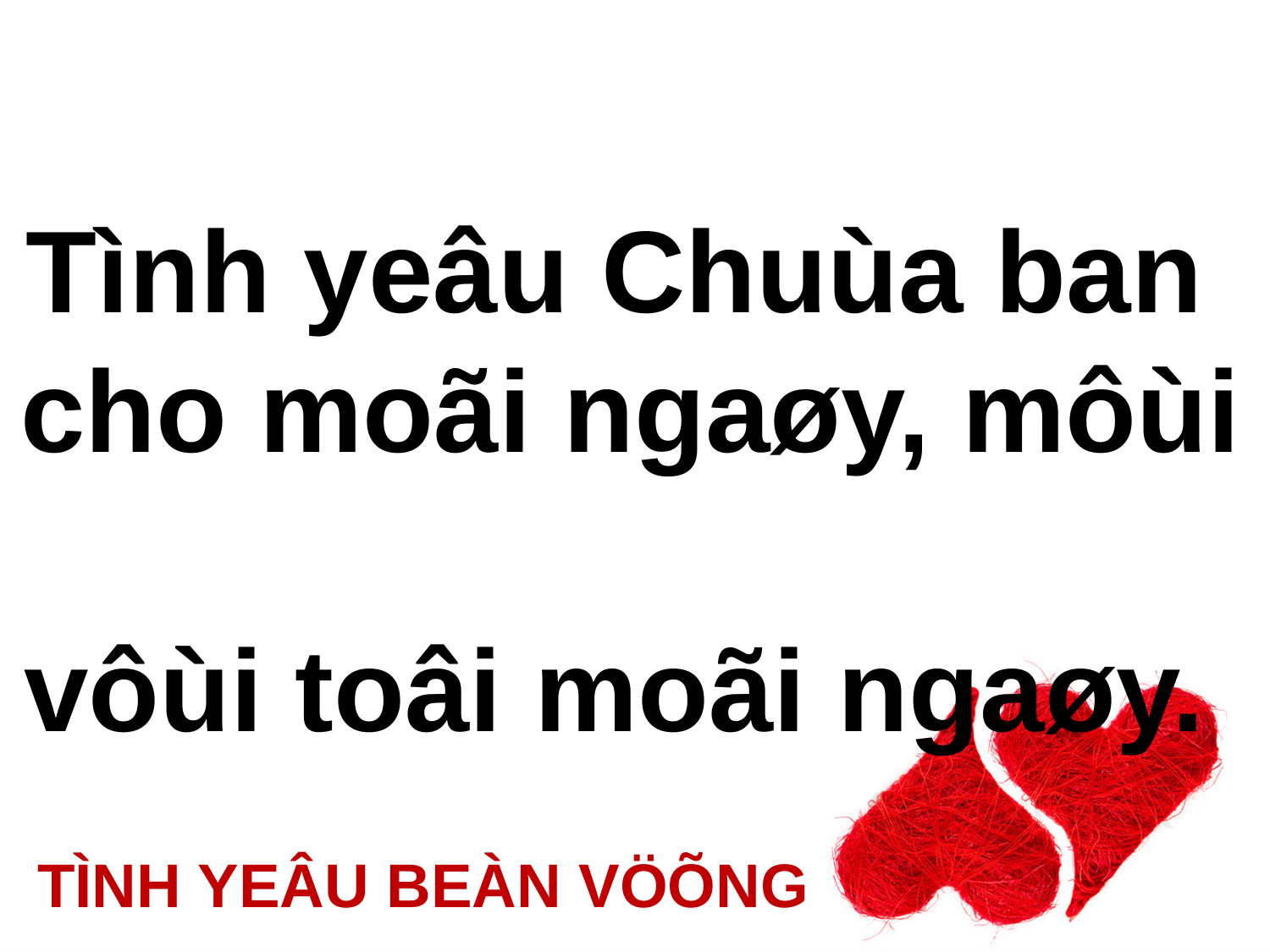

Tình yeâu Chuùa ban
cho moãi ngaøy, môùi
vôùi toâi moãi ngaøy.
TÌNH YEÂU BEÀN VÖÕNG